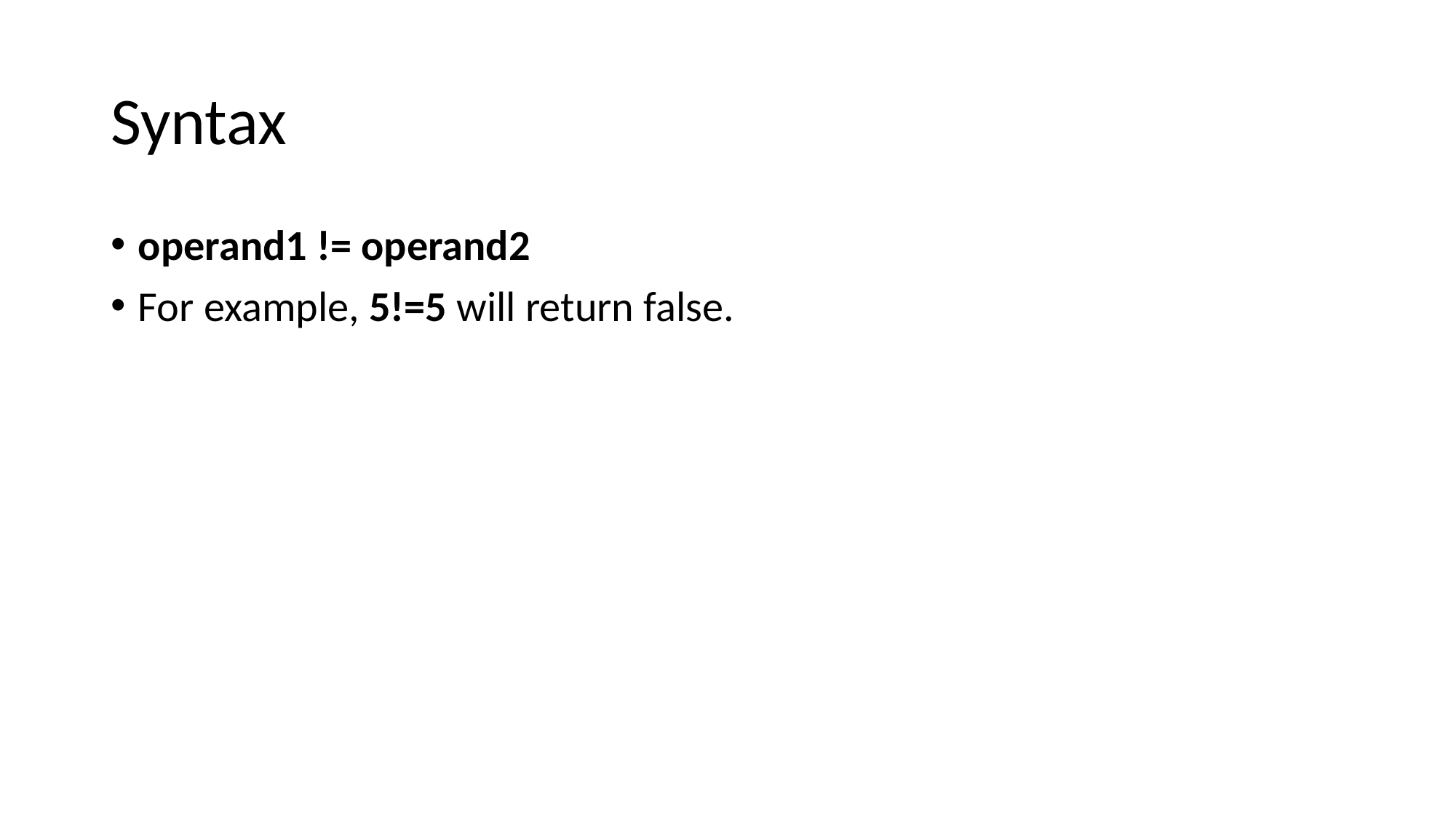

# Syntax
operand1 != operand2
For example, 5!=5 will return false.